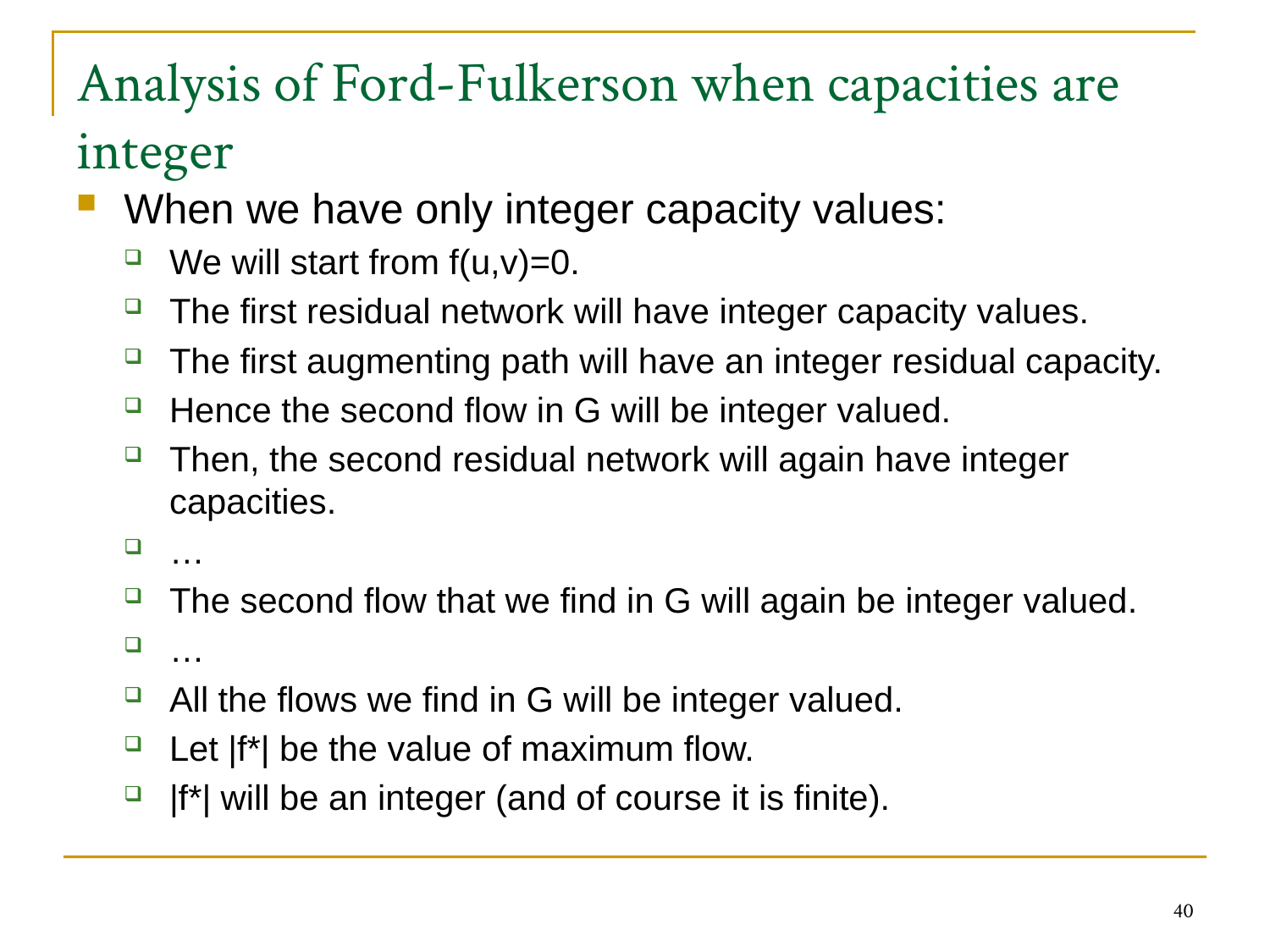

# Analysis of Ford-Fulkerson when capacities are integer
When we have only integer capacity values:
We will start from f(u,v)=0.
The first residual network will have integer capacity values.
The first augmenting path will have an integer residual capacity.
Hence the second flow in G will be integer valued.
Then, the second residual network will again have integer capacities.
…
The second flow that we find in G will again be integer valued.
…
All the flows we find in G will be integer valued.
Let |f*| be the value of maximum flow.
|f*| will be an integer (and of course it is finite).
40